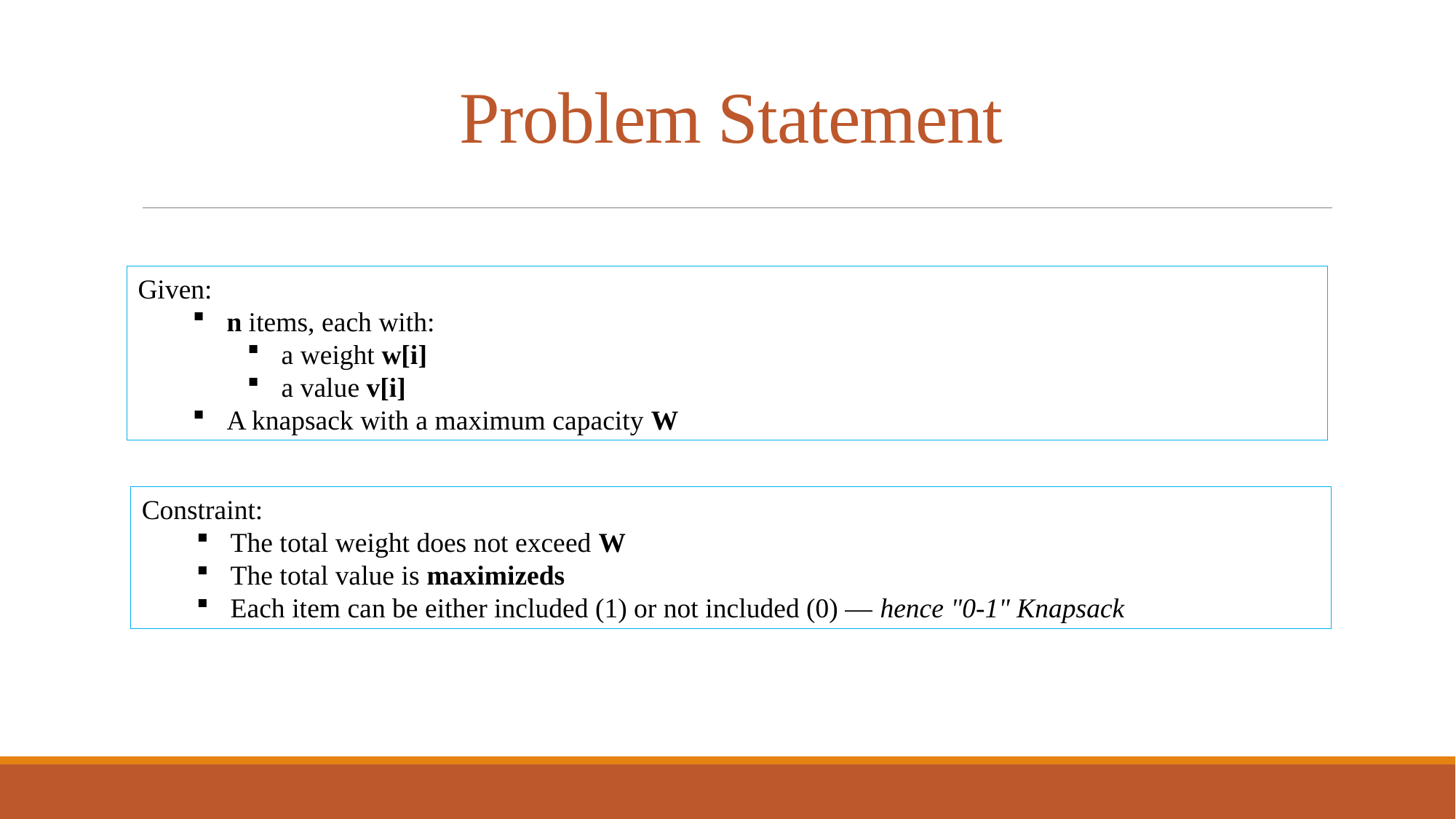

# Problem Statement
Given:
n items, each with:
a weight w[i]
a value v[i]
A knapsack with a maximum capacity W
Constraint:
The total weight does not exceed W
The total value is maximizeds
Each item can be either included (1) or not included (0) — hence "0-1" Knapsack